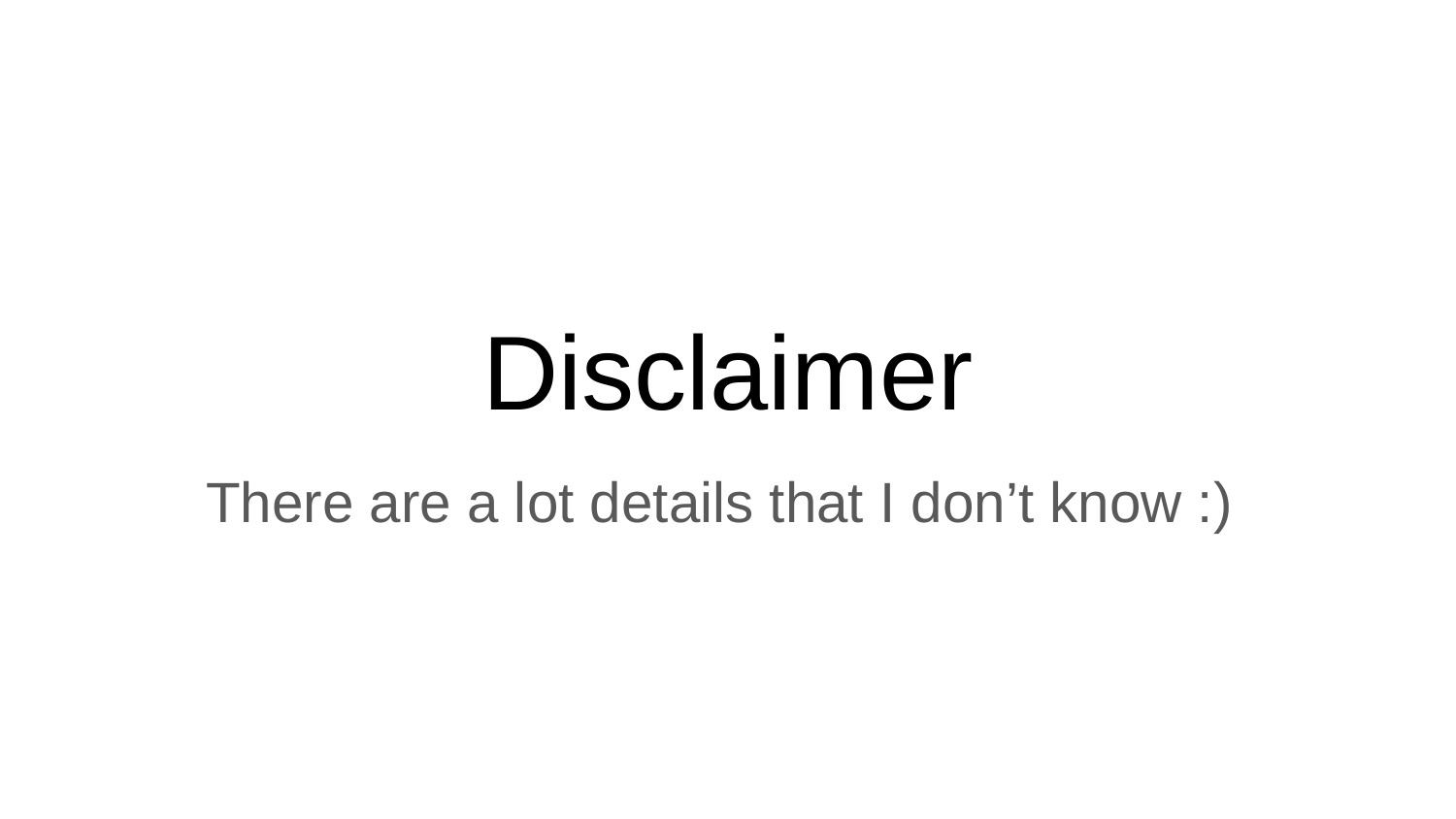

# Disclaimer
There are a lot details that I don’t know :)